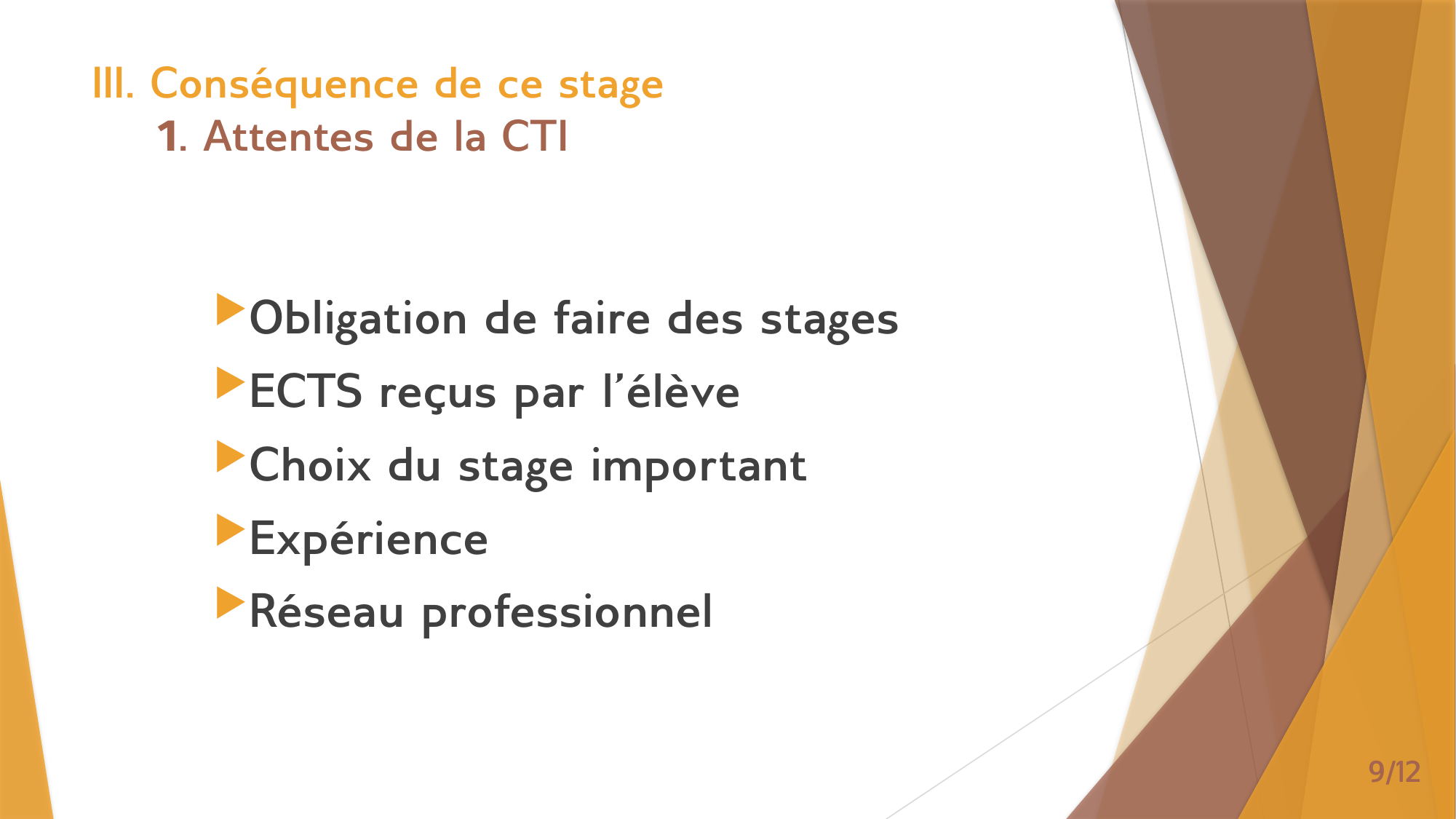

# III. Conséquence de ce stage 1. Attentes de la CTI
Obligation de faire des stages
ECTS reçus par l’élève
Choix du stage important
Expérience
Réseau professionnel

9/12